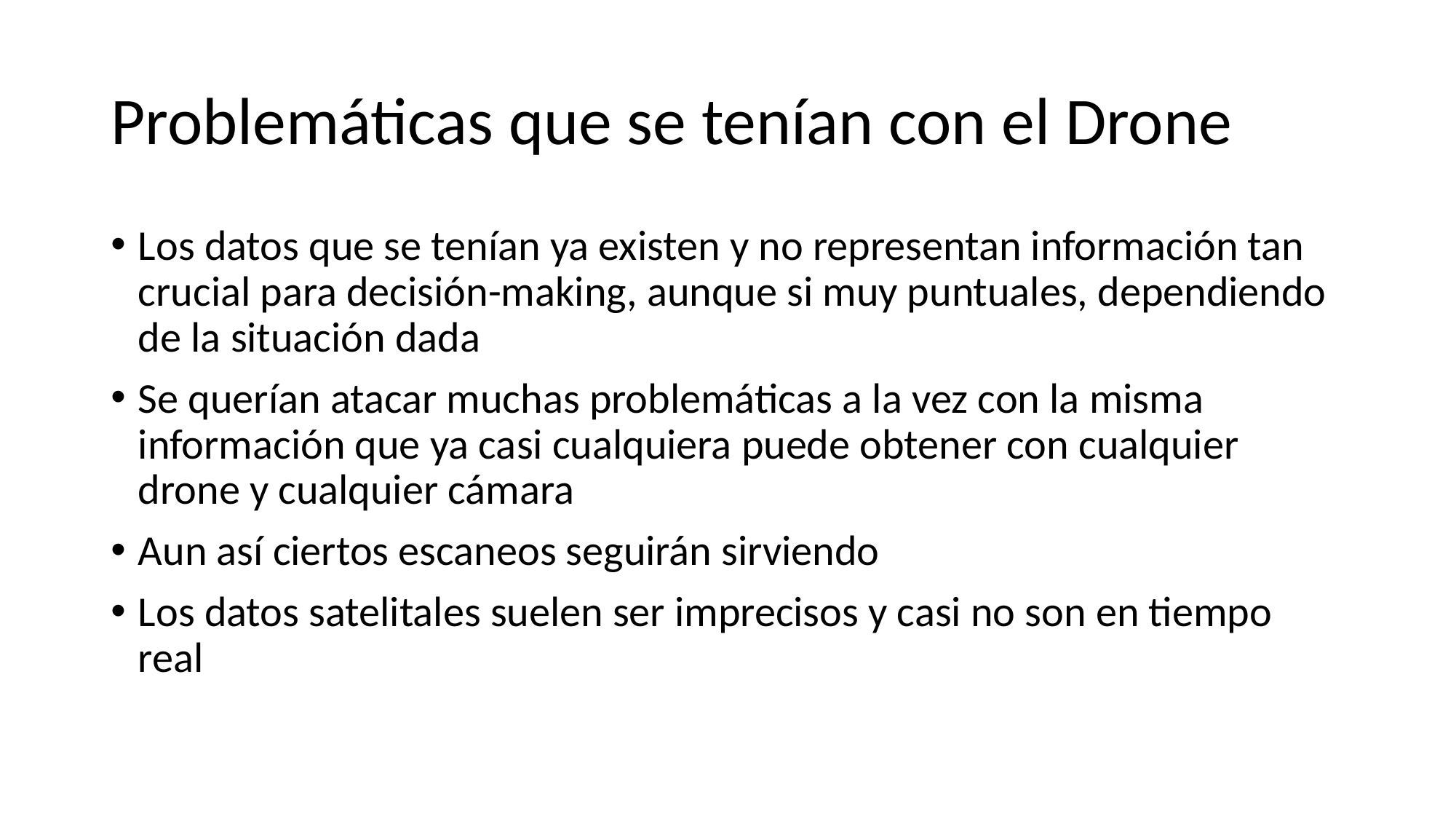

# Problemáticas que se tenían con el Drone
Los datos que se tenían ya existen y no representan información tan crucial para decisión-making, aunque si muy puntuales, dependiendo de la situación dada
Se querían atacar muchas problemáticas a la vez con la misma información que ya casi cualquiera puede obtener con cualquier drone y cualquier cámara
Aun así ciertos escaneos seguirán sirviendo
Los datos satelitales suelen ser imprecisos y casi no son en tiempo real